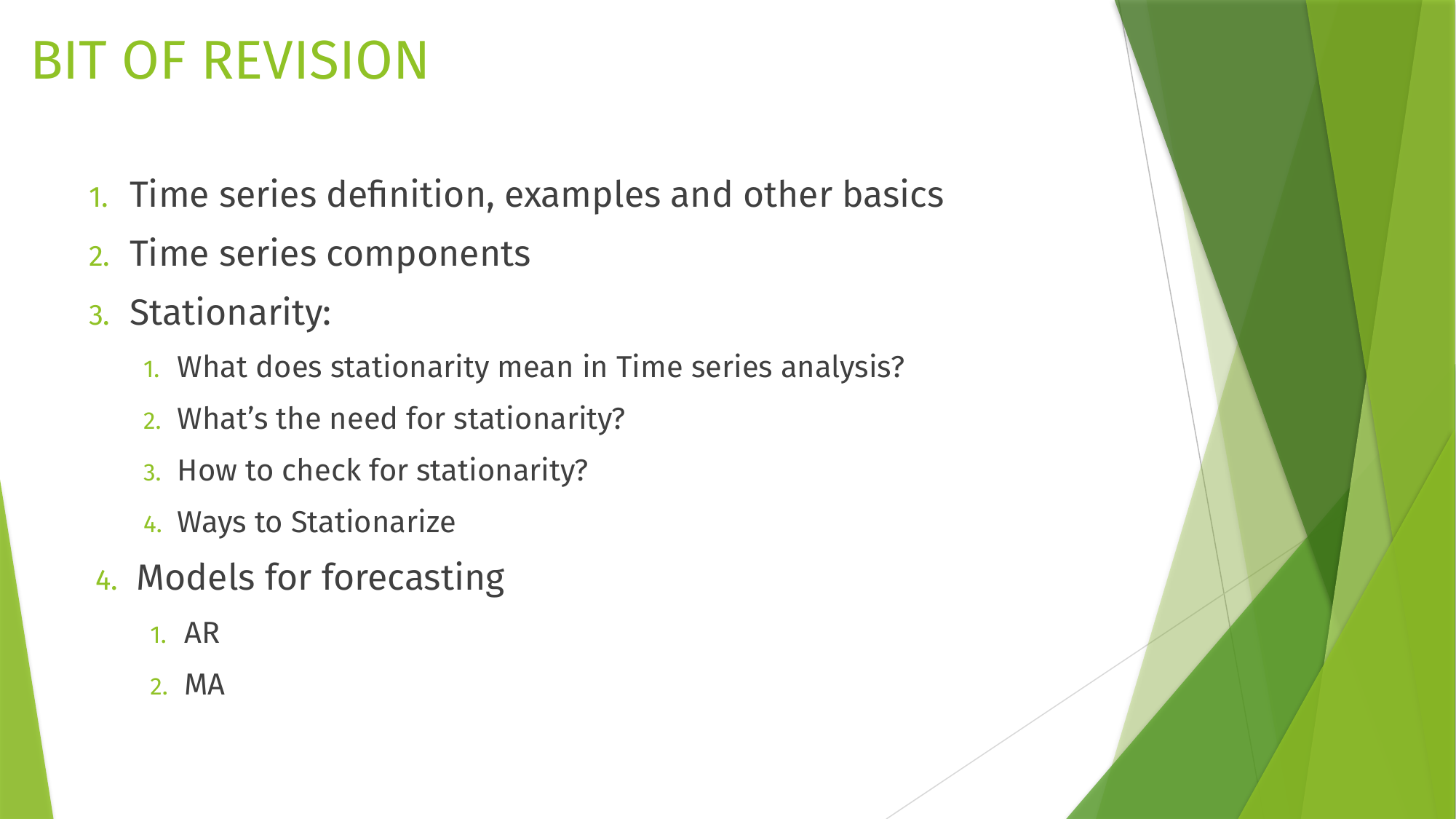

# BIT OF REVISION
Time series definition, examples and other basics
Time series components
Stationarity:
What does stationarity mean in Time series analysis?
What’s the need for stationarity?
How to check for stationarity?
Ways to Stationarize
Models for forecasting
AR
MA